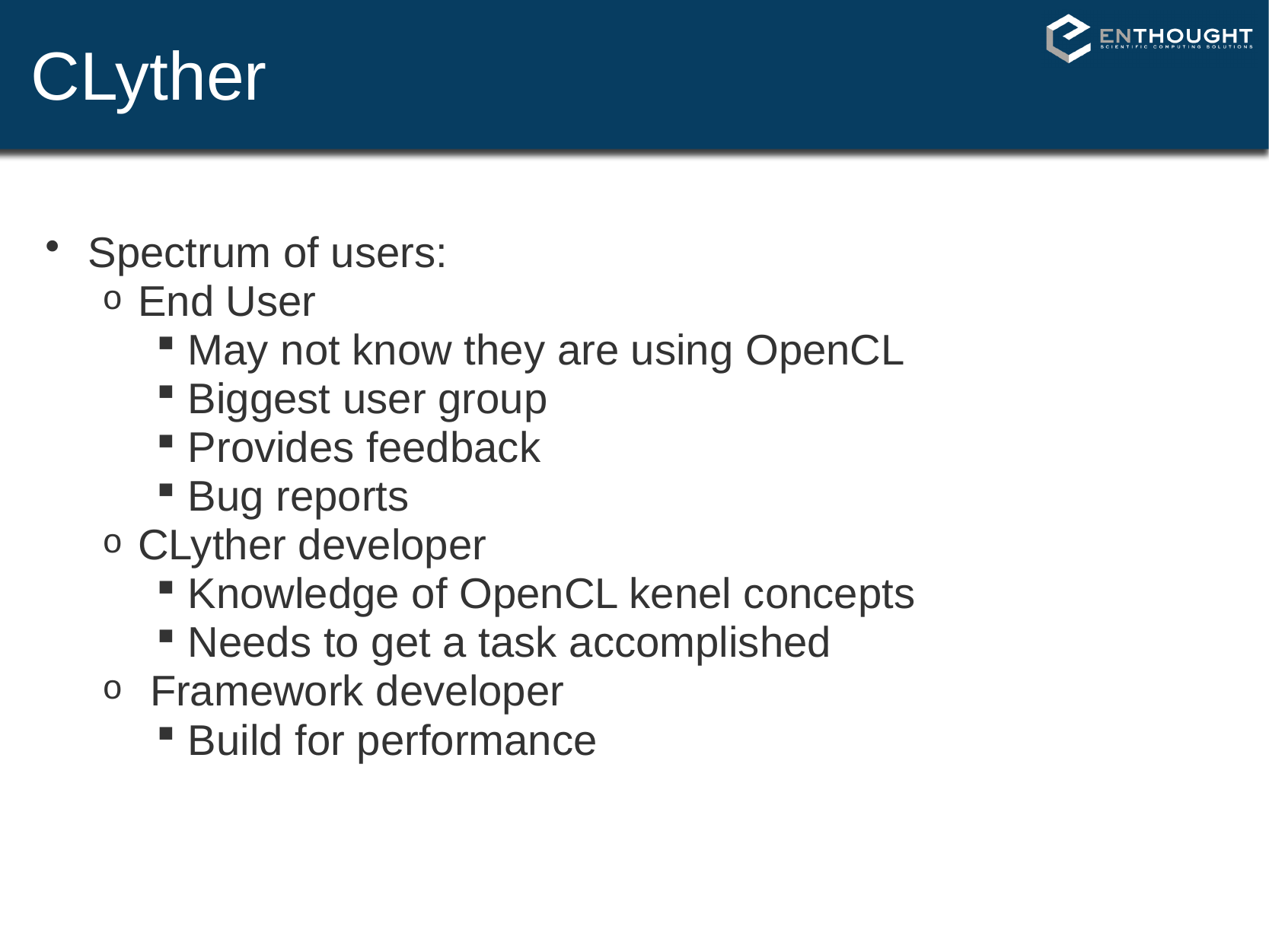

# CLyther
Spectrum of users:
End User
May not know they are using OpenCL
Biggest user group
Provides feedback
Bug reports
CLyther developer
Knowledge of OpenCL kenel concepts
Needs to get a task accomplished
 Framework developer
Build for performance